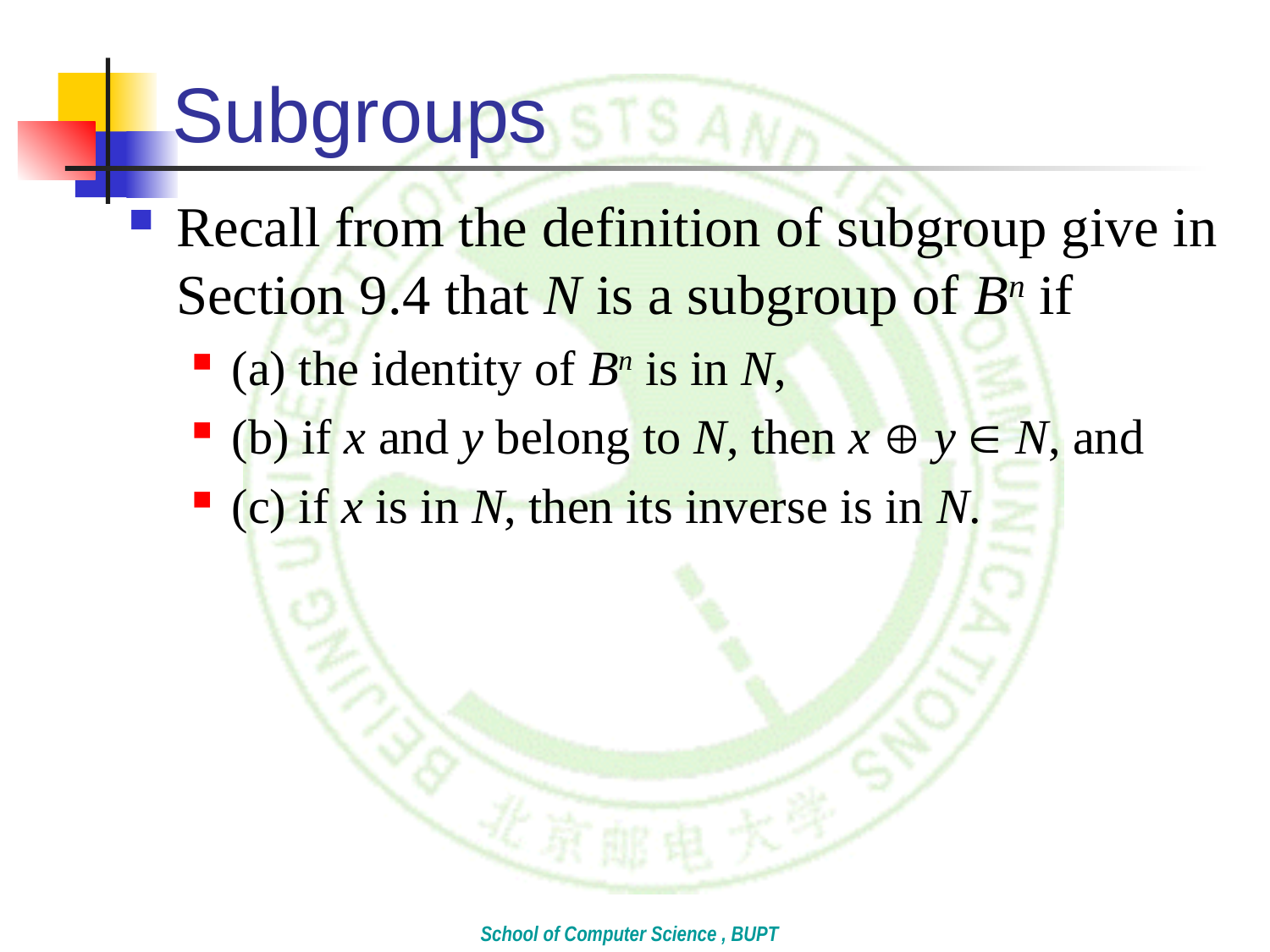

# Subgroups
Recall from the definition of subgroup give in Section 9.4 that N is a subgroup of Bn if
(a) the identity of Bn is in N,
(b) if x and y belong to N, then x ⊕ y ∈ N, and
(c) if x is in N, then its inverse is in N.

School of Computer Science , BUPT
29